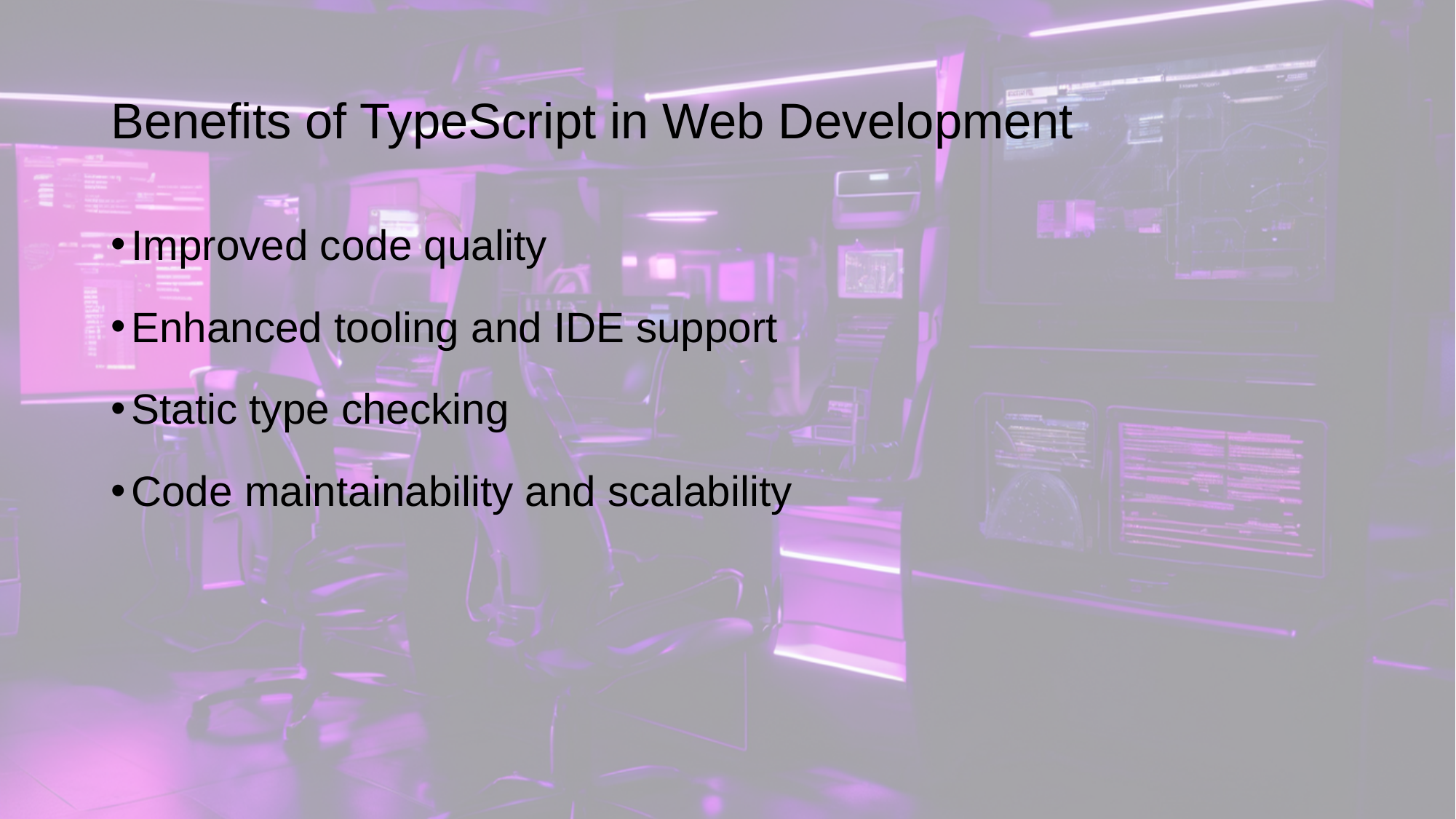

# Benefits of TypeScript in Web Development
Improved code quality
Enhanced tooling and IDE support
Static type checking
Code maintainability and scalability